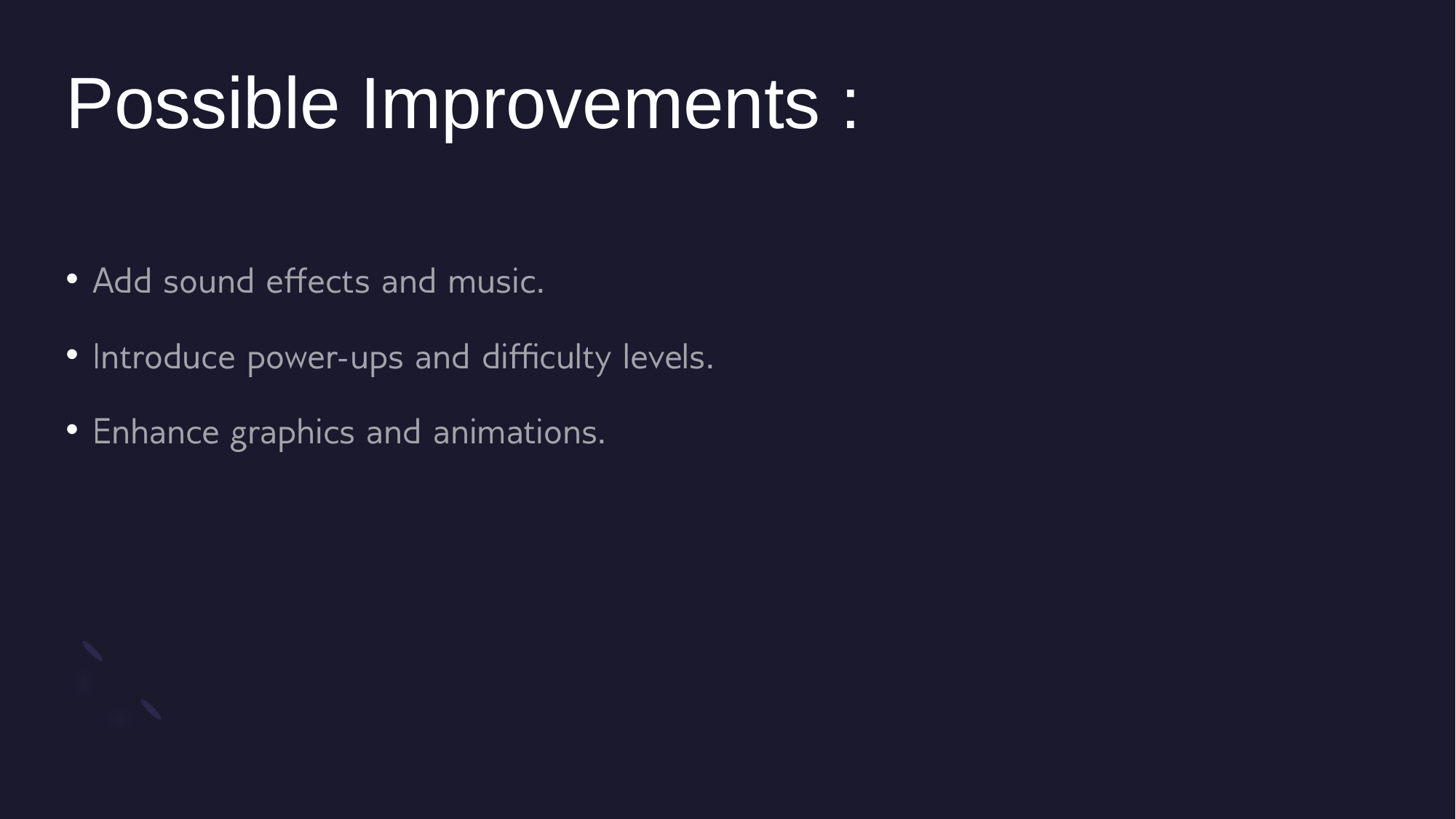

# Possible Improvements :
Add sound effects and music.
Introduce power-ups and difficulty levels.
Enhance graphics and animations.